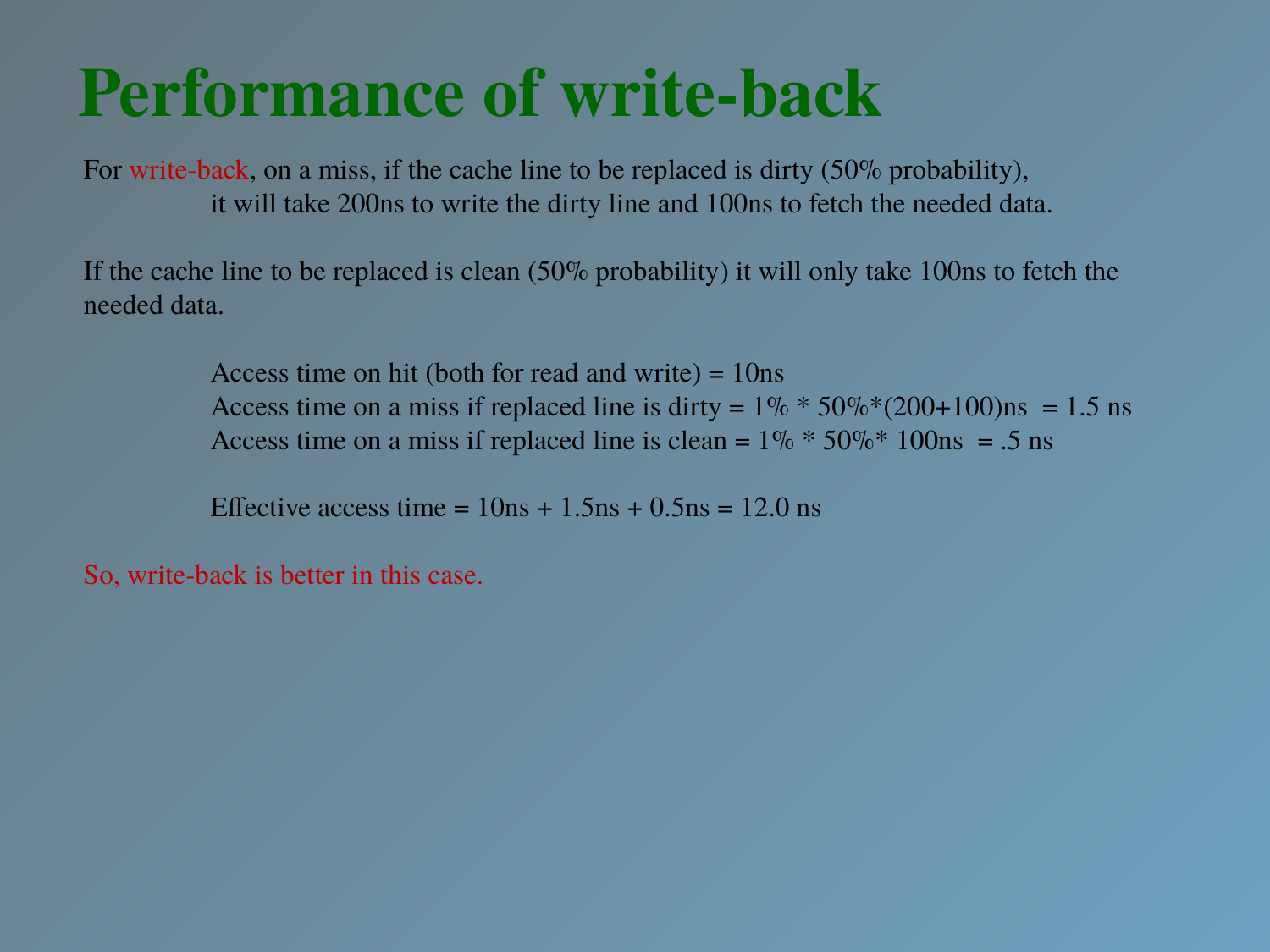

Performance of write-back
For write-back, on a miss, if the cache line to be replaced is dirty (50% probability),
	it will take 200ns to write the dirty line and 100ns to fetch the needed data.

If the cache line to be replaced is clean (50% probability) it will only take 100ns to fetch the needed data.

	Access time on hit (both for read and write) = 10ns
	Access time on a miss if replaced line is dirty = 1% * 50%*(200+100)ns  = 1.5 ns
	Access time on a miss if replaced line is clean = 1% * 50%* 100ns  = .5 ns

	Effective access time = 10ns + 1.5ns + 0.5ns = 12.0 ns

So, write-back is better in this case.
November 19, 2020
52